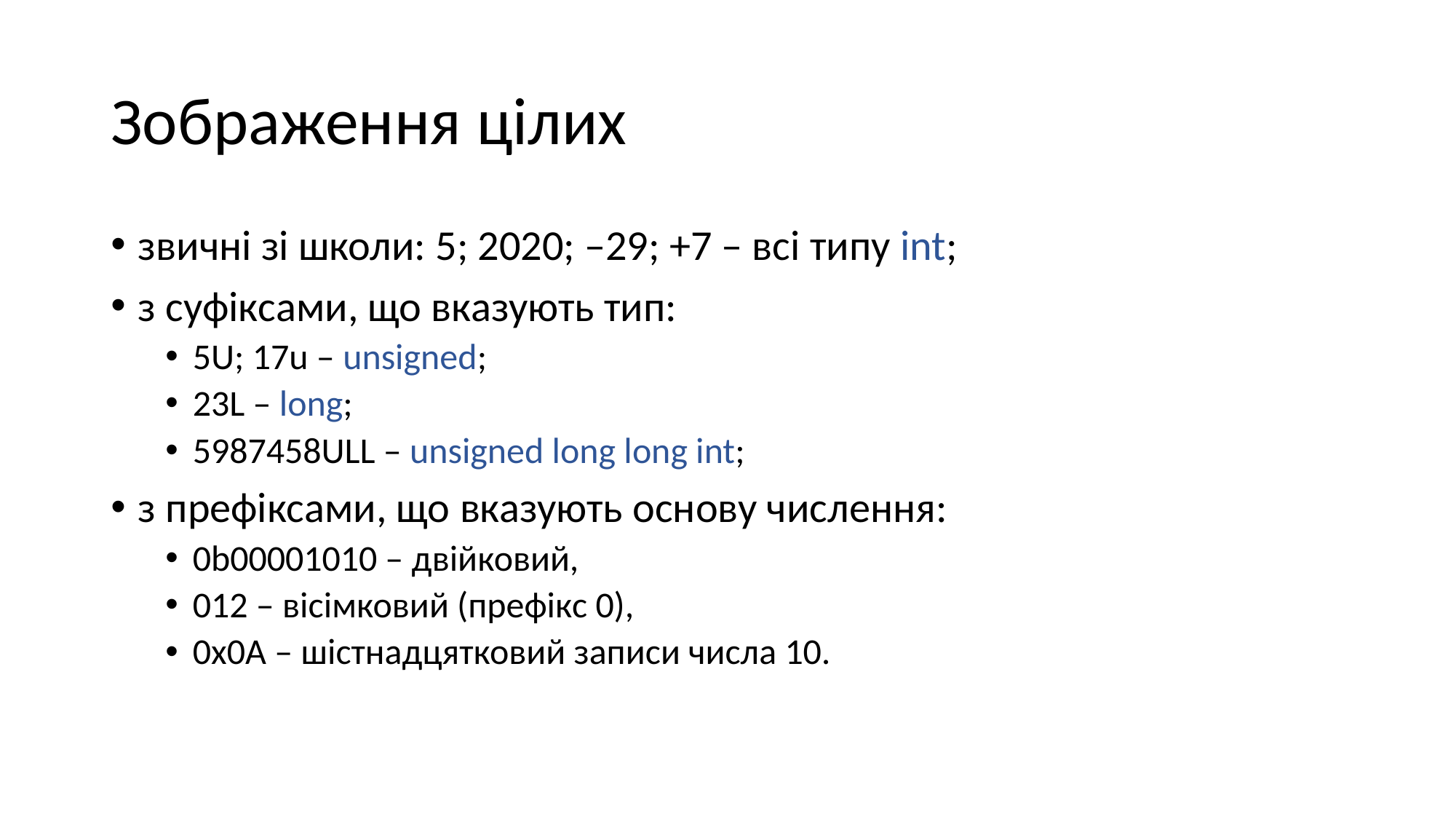

# Зображення цілих
звичні зі школи: 5; 2020; –29; +7 – всі типу int;
з суфіксами, що вказують тип:
5U; 17u – unsigned;
23L – long;
5987458ULL – unsigned long long int;
з префіксами, що вказують основу числення:
0b00001010 – двійковий,
012 – вісім­ковий (префікс 0),
0x0A – шістнадцятковий записи числа 10.